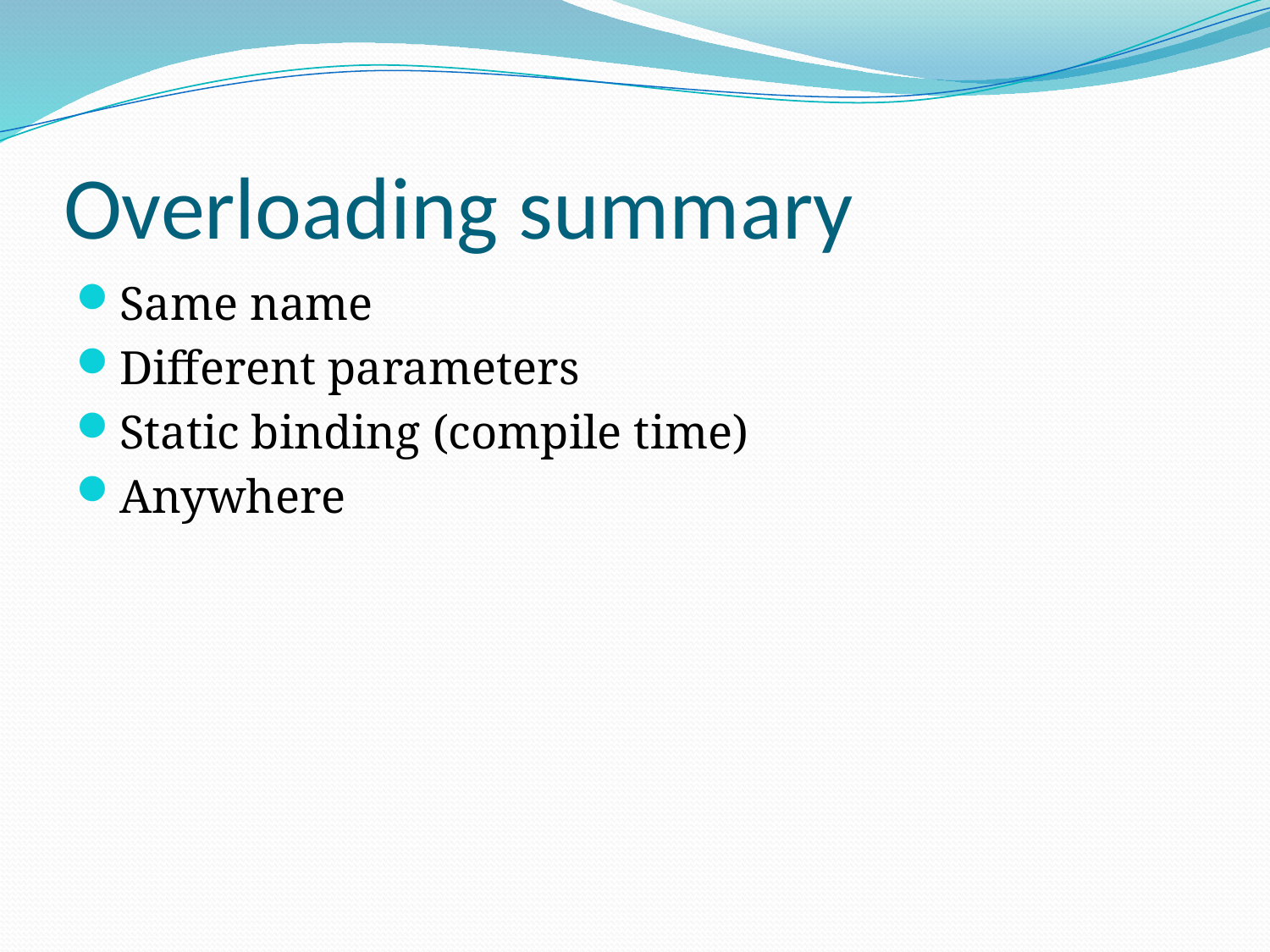

# Overloading summary
Same name
Different parameters
Static binding (compile time)
Anywhere